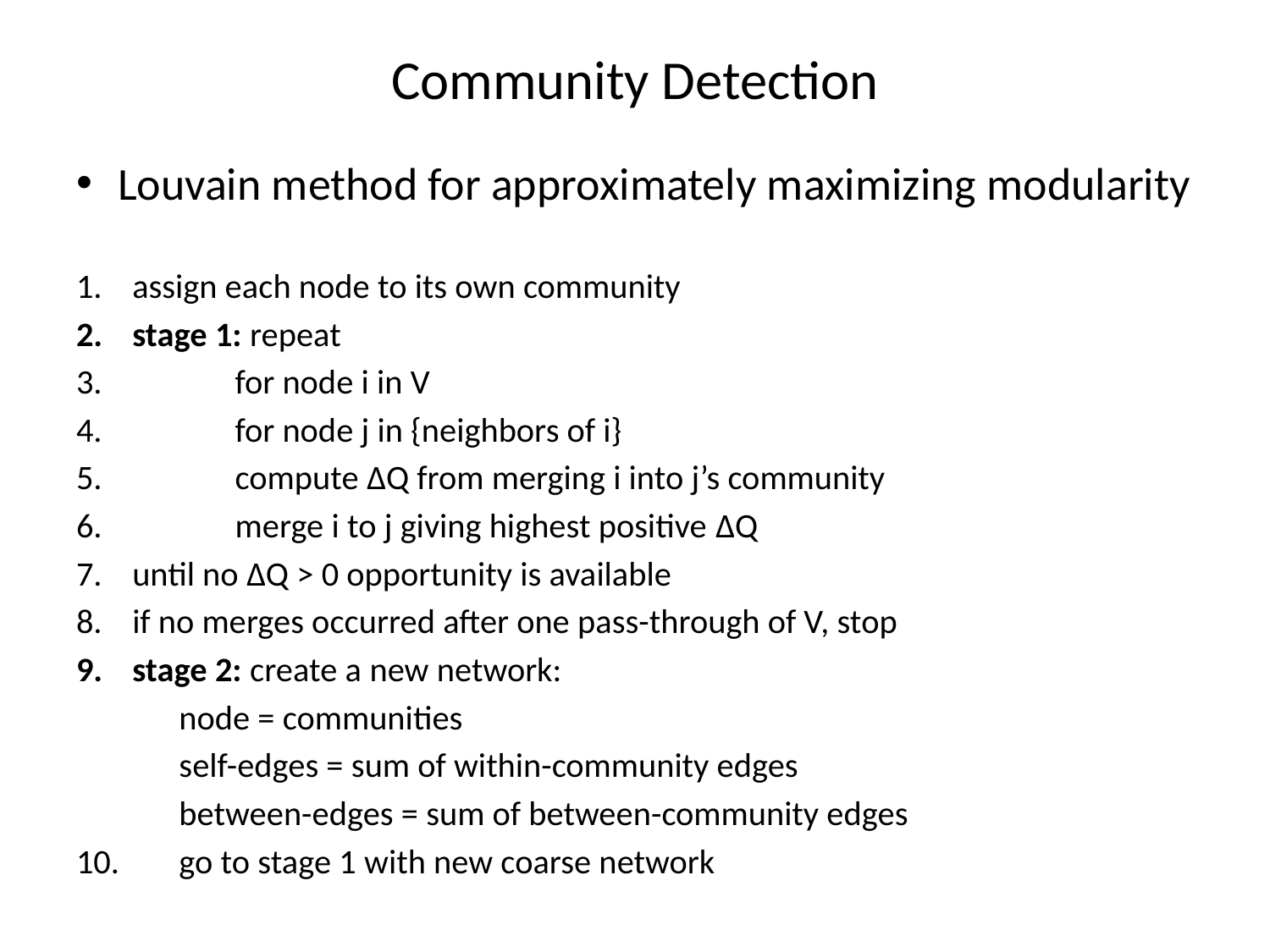

# Community Detection
Louvain method for approximately maximizing modularity

assign each node to its own community
stage 1: repeat
	for node i in V
		for node j in {neighbors of i}
			compute ΔQ from merging i into j’s community
		merge i to j giving highest positive ΔQ
until no ΔQ > 0 opportunity is available
if no merges occurred after one pass-through of V, stop
stage 2: create a new network:
	node = communities
	self-edges = sum of within-community edges
	between-edges = sum of between-community edges
10.	go to stage 1 with new coarse network